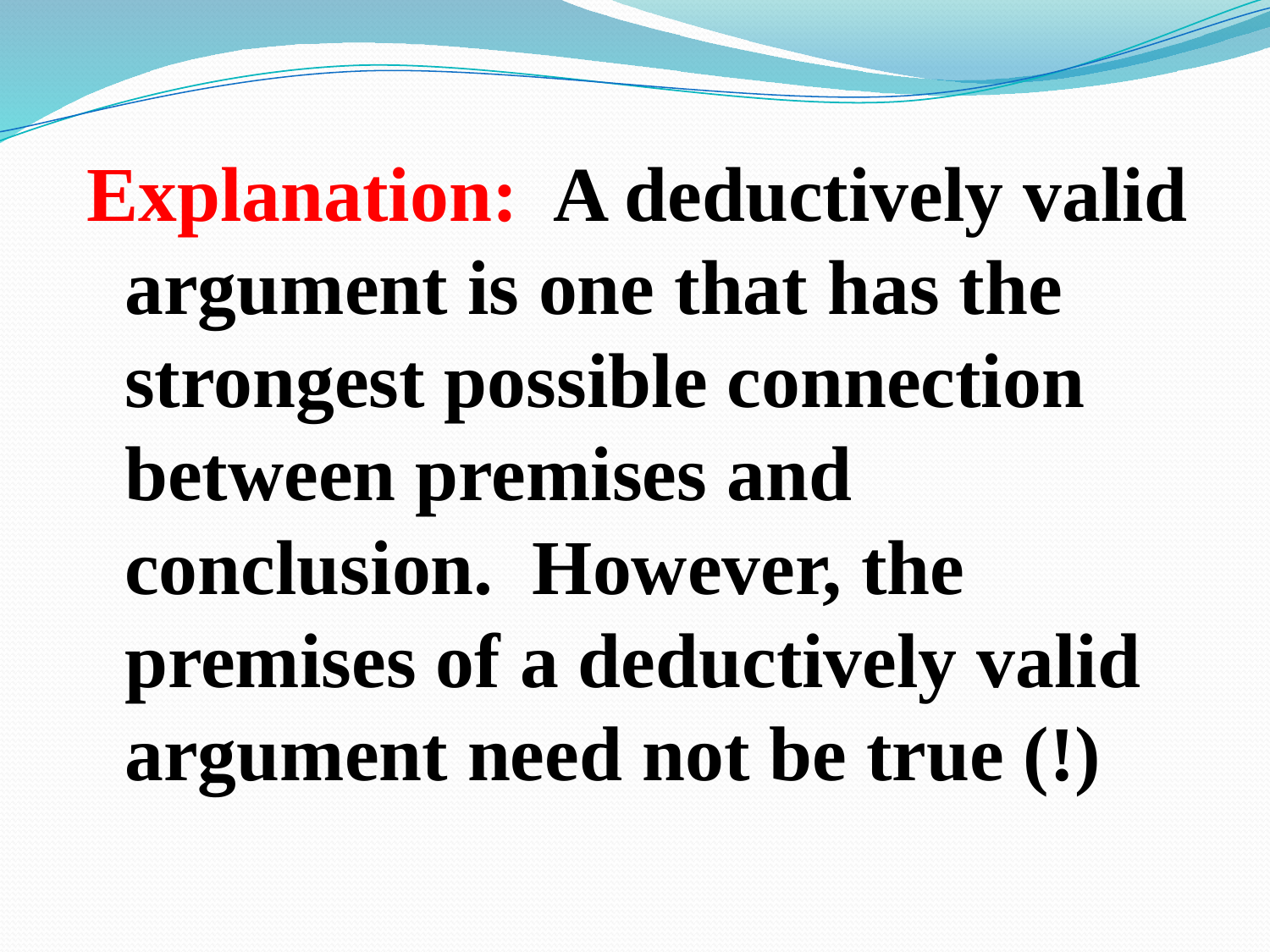

Explanation:  A deductively valid argument is one that has the strongest possible connection between premises and conclusion.  However, the premises of a deductively valid argument need not be true (!)